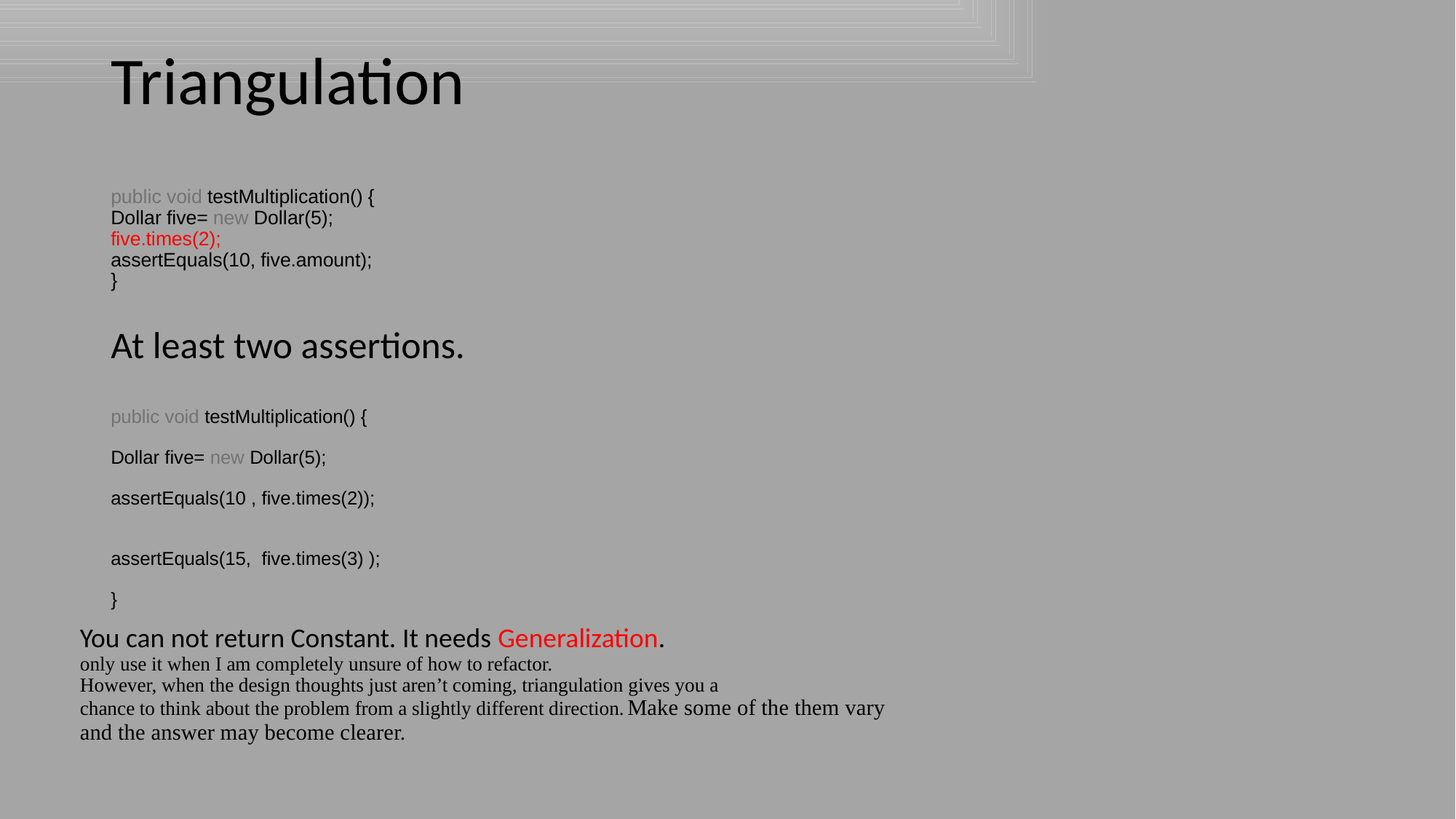

Triangulation
public void testMultiplication() {
Dollar five= new Dollar(5);
five.times(2);
assertEquals(10, five.amount);
}

At least two assertions.

public void testMultiplication() {

Dollar five= new Dollar(5);

assertEquals(10 , five.times(2));

assertEquals(15,  five.times(3) );

}
You can not return Constant. It needs Generalization.
only use it when I am completely unsure of how to refactor.
However, when the design thoughts just aren’t coming, triangulation gives you a
chance to think about the problem from a slightly different direction. Make some of the them vary
and the answer may become clearer.